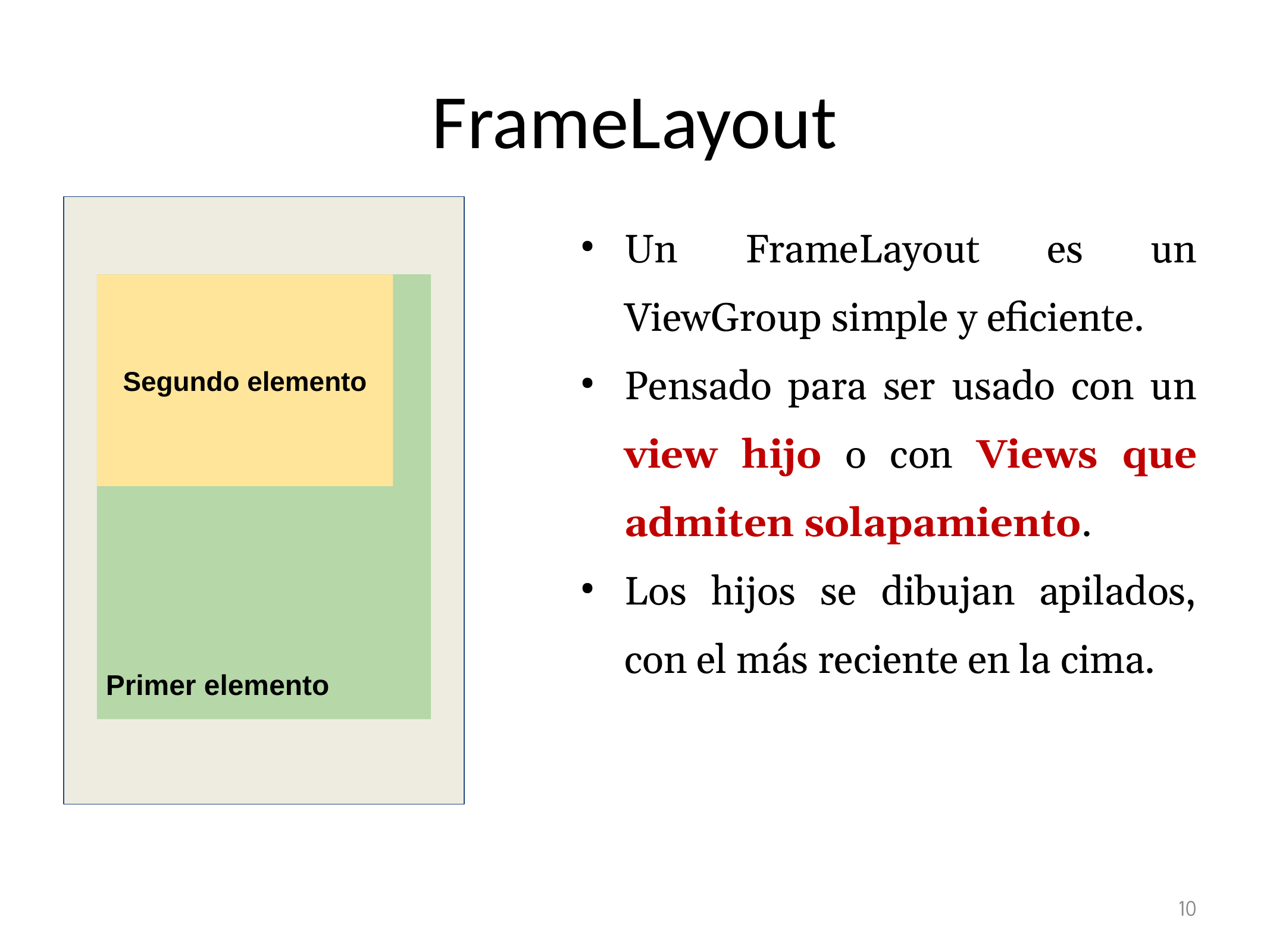

FrameLayout

Un FrameLayout es un ViewGroup simple y eficiente.
Pensado para ser usado con un view hijo o con Views que admiten solapamiento.
Los hijos se dibujan apilados, con el más reciente en la cima.

Primer elemento
Segundo elemento
10